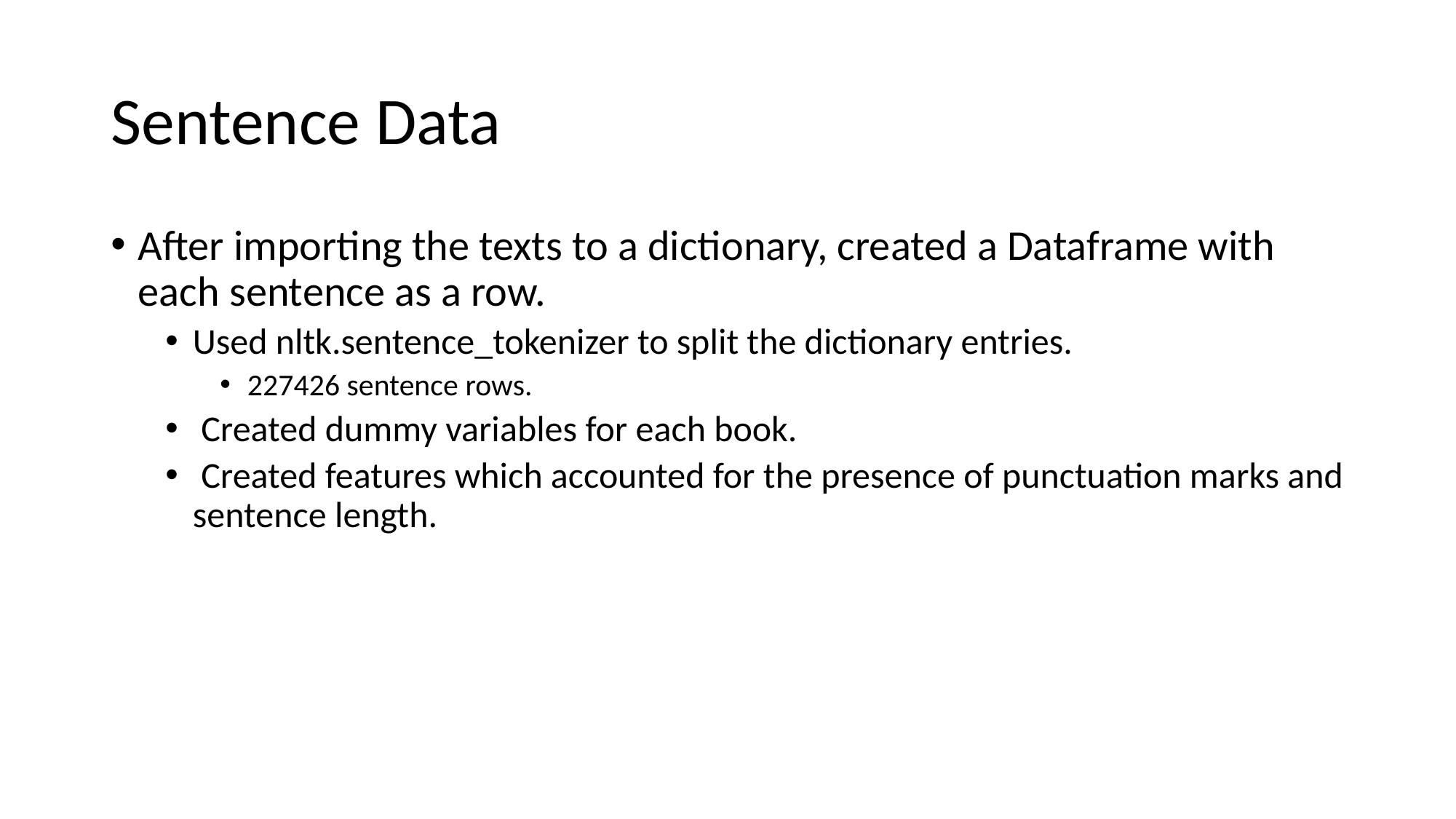

# Sentence Data
After importing the texts to a dictionary, created a Dataframe with each sentence as a row.
Used nltk.sentence_tokenizer to split the dictionary entries.
227426 sentence rows.
 Created dummy variables for each book.
 Created features which accounted for the presence of punctuation marks and sentence length.